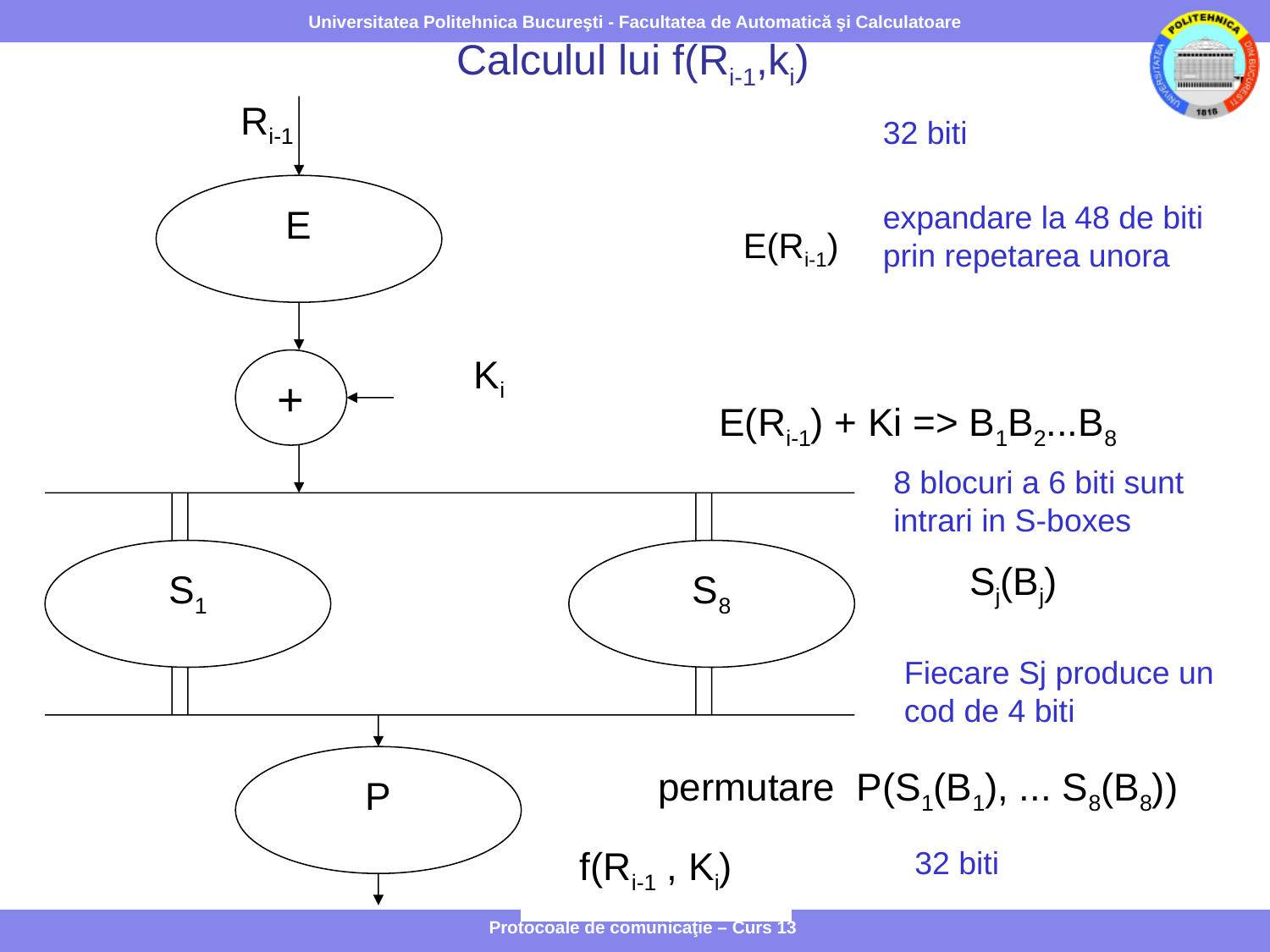

# Calculul lui f(Ri-1,ki)
Ri-1

E
E(Ri-1)

+
Ki

E(Ri-1) + Ki => B1B2...B8

S1
S8
Sj(Bj)

P
permutare  P(S1(B1), ... S8(B8))
f(Ri-1 , Ki)

32 biti
expandare la 48 de biti prin repetarea unora
8 blocuri a 6 biti sunt intrari in S-boxes
Fiecare Sj produce un cod de 4 biti
32 biti
Protocoale de comunicaţie – Curs 13